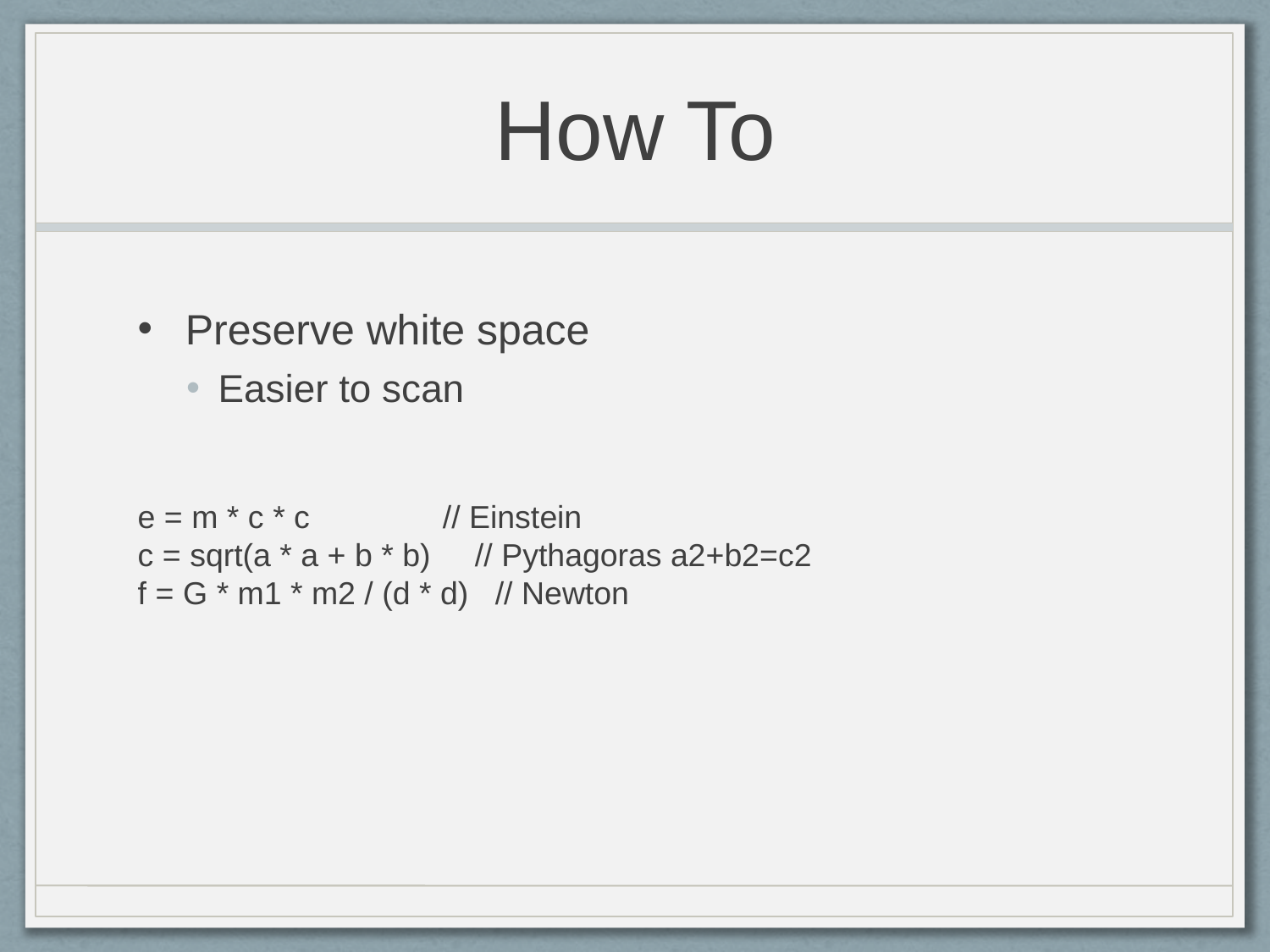

# How To
Preserve white space
Easier to scan

e = m * c * c               // Einstein
c = sqrt(a * a + b * b)     // Pythagoras a2+b2=c2
f = G * m1 * m2 / (d * d)   // Newton